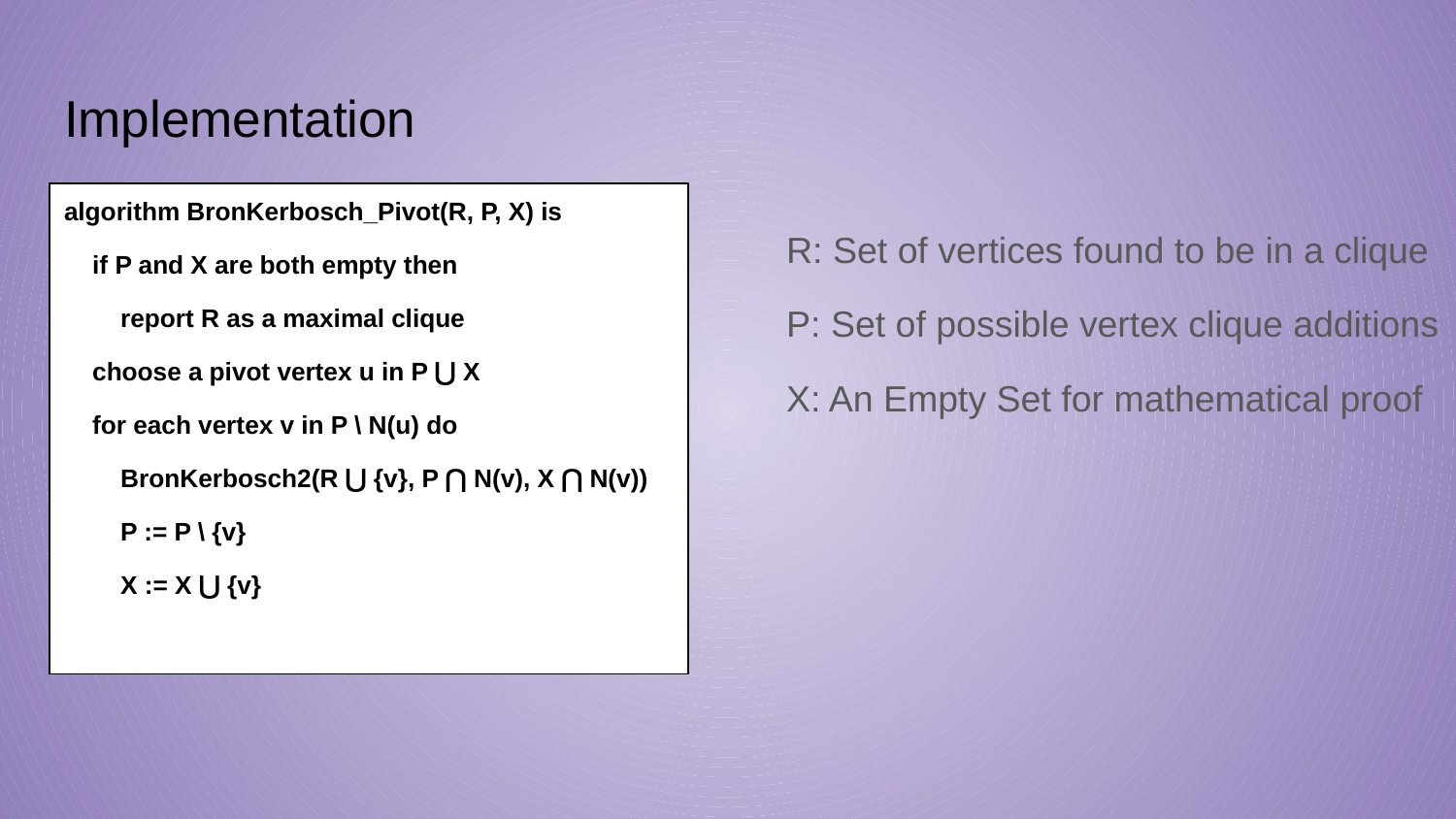

# Implementation
algorithm BronKerbosch_Pivot(R, P, X) is
    if P and X are both empty then
        report R as a maximal clique
    choose a pivot vertex u in P ⋃ X
    for each vertex v in P \ N(u) do
        BronKerbosch2(R ⋃ {v}, P ⋂ N(v), X ⋂ N(v))
        P := P \ {v}
        X := X ⋃ {v}

R: Set of vertices found to be in a clique
P: Set of possible vertex clique additions
X: An Empty Set for mathematical proof